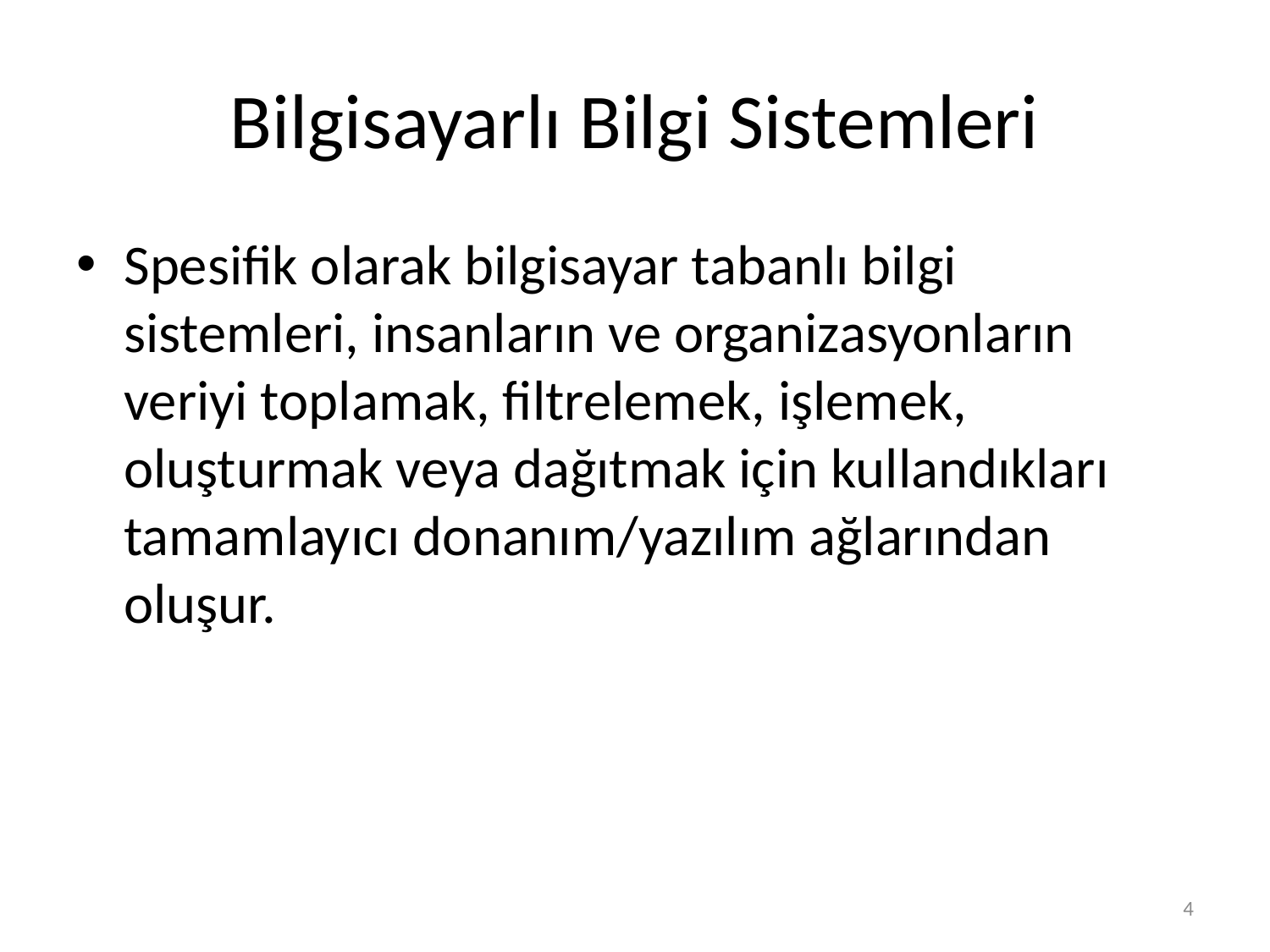

# Bilgisayarlı Bilgi Sistemleri
Spesifik olarak bilgisayar tabanlı bilgi sistemleri, insanların ve organizasyonların veriyi toplamak, filtrelemek, işlemek, oluşturmak veya dağıtmak için kullandıkları tamamlayıcı donanım/yazılım ağlarından oluşur.
4